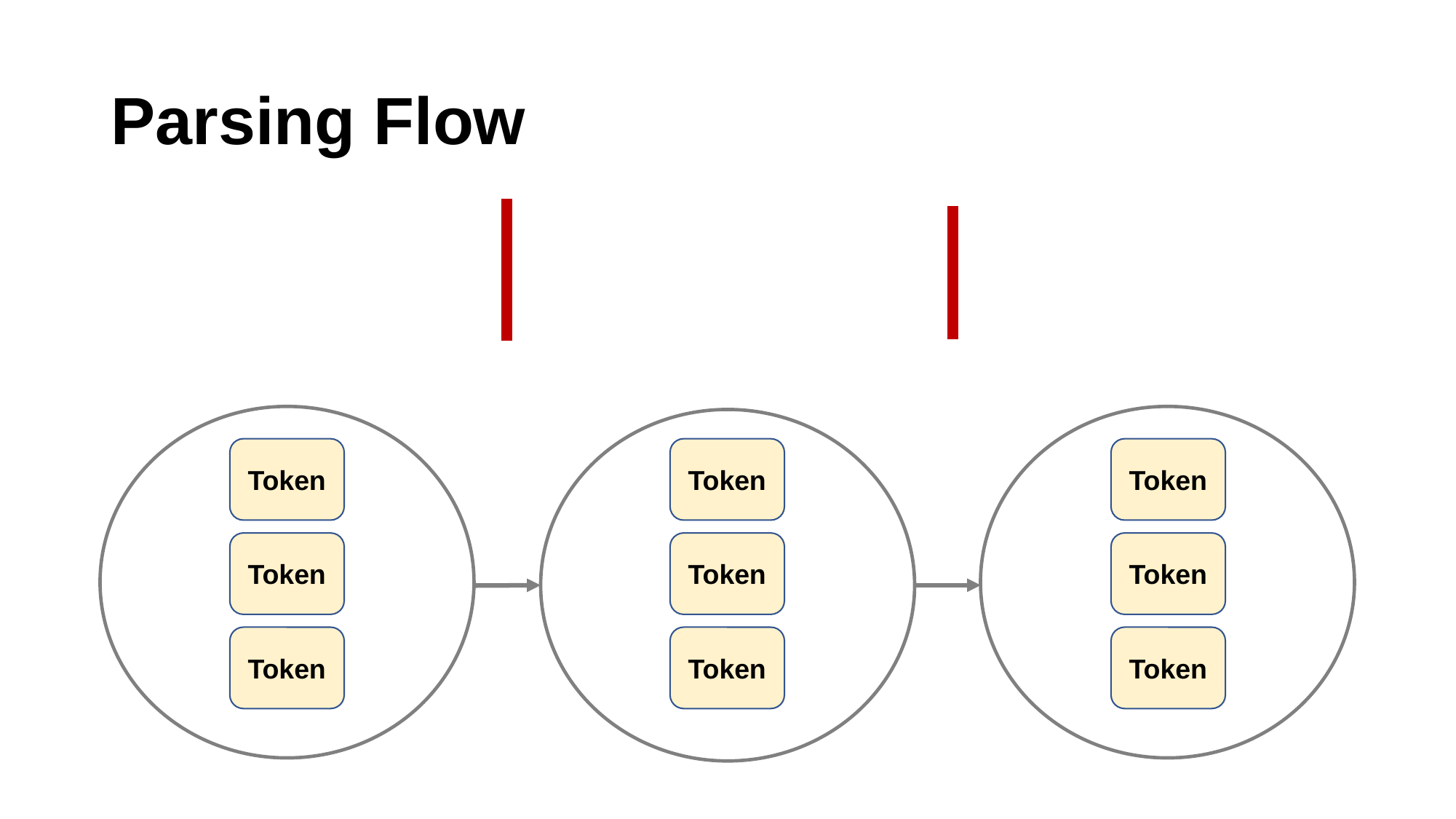

# Parsing Flow

Token
Token
Token
Token
Token
Token
Token
Token
Token